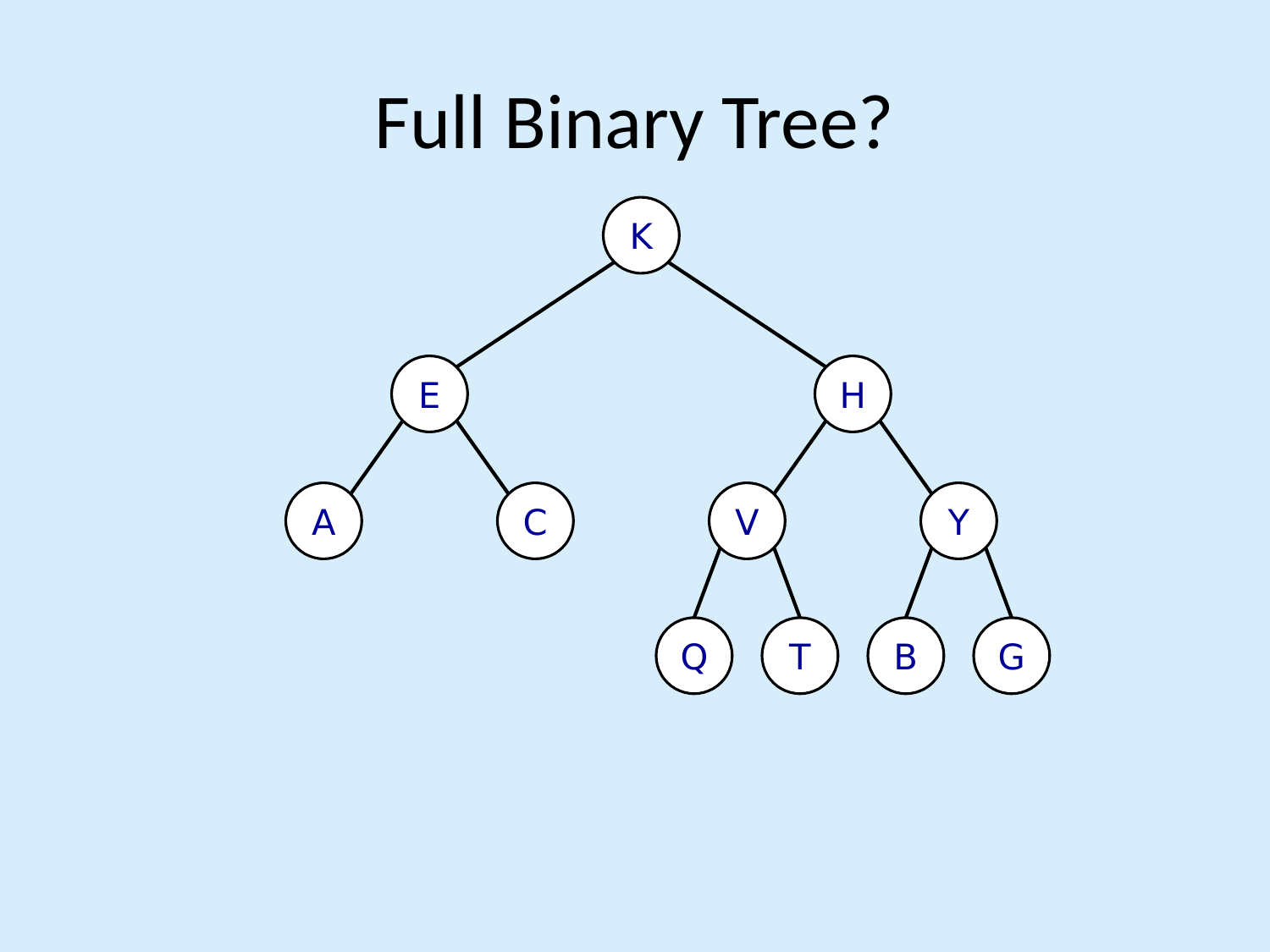

# Full Binary Tree?
K
E
H
A
C
V
Y
Q
T
B
G